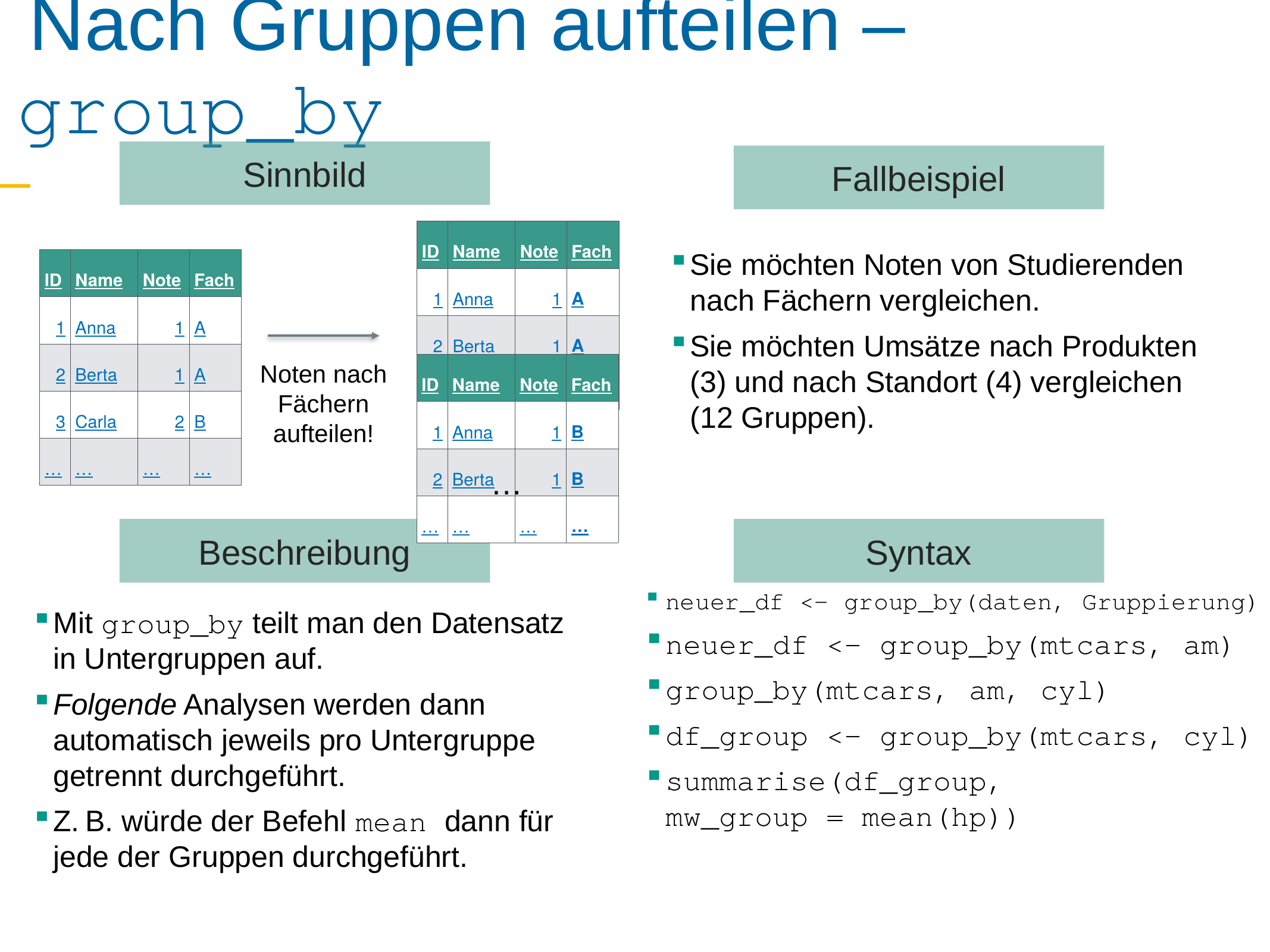

Nach Gruppen aufteilen – group_by
Sinnbild
Fallbeispiel
| ID | Name | Note | Fach |
| --- | --- | --- | --- |
| 1 | Anna | 1 | A |
| 2 | Berta | 1 | A |
| … | … | … | … |
Sie möchten Noten von Studierenden nach Fächern vergleichen.
Sie möchten Umsätze nach Produkten (3) und nach Standort (4) vergleichen (12 Gruppen).
| ID | Name | Note | Fach |
| --- | --- | --- | --- |
| 1 | Anna | 1 | A |
| 2 | Berta | 1 | A |
| 3 | Carla | 2 | B |
| … | … | … | … |

Noten nach Fächern aufteilen!
| ID | Name | Note | Fach |
| --- | --- | --- | --- |
| 1 | Anna | 1 | B |
| 2 | Berta | 1 | B |
| … | … | … | … |
…
Beschreibung
Syntax
neuer_df <- group_by(daten, Gruppierung)
neuer_df <- group_by(mtcars, am)
group_by(mtcars, am, cyl)
df_group <- group_by(mtcars, cyl)
summarise(df_group,
mw_group = mean(hp))
Mit group_by teilt man den Datensatz in Untergruppen auf.
Folgende Analysen werden dann automatisch jeweils pro Untergruppe getrennt durchgeführt.
Z. B. würde der Befehl mean dann für jede der Gruppen durchgeführt.
13